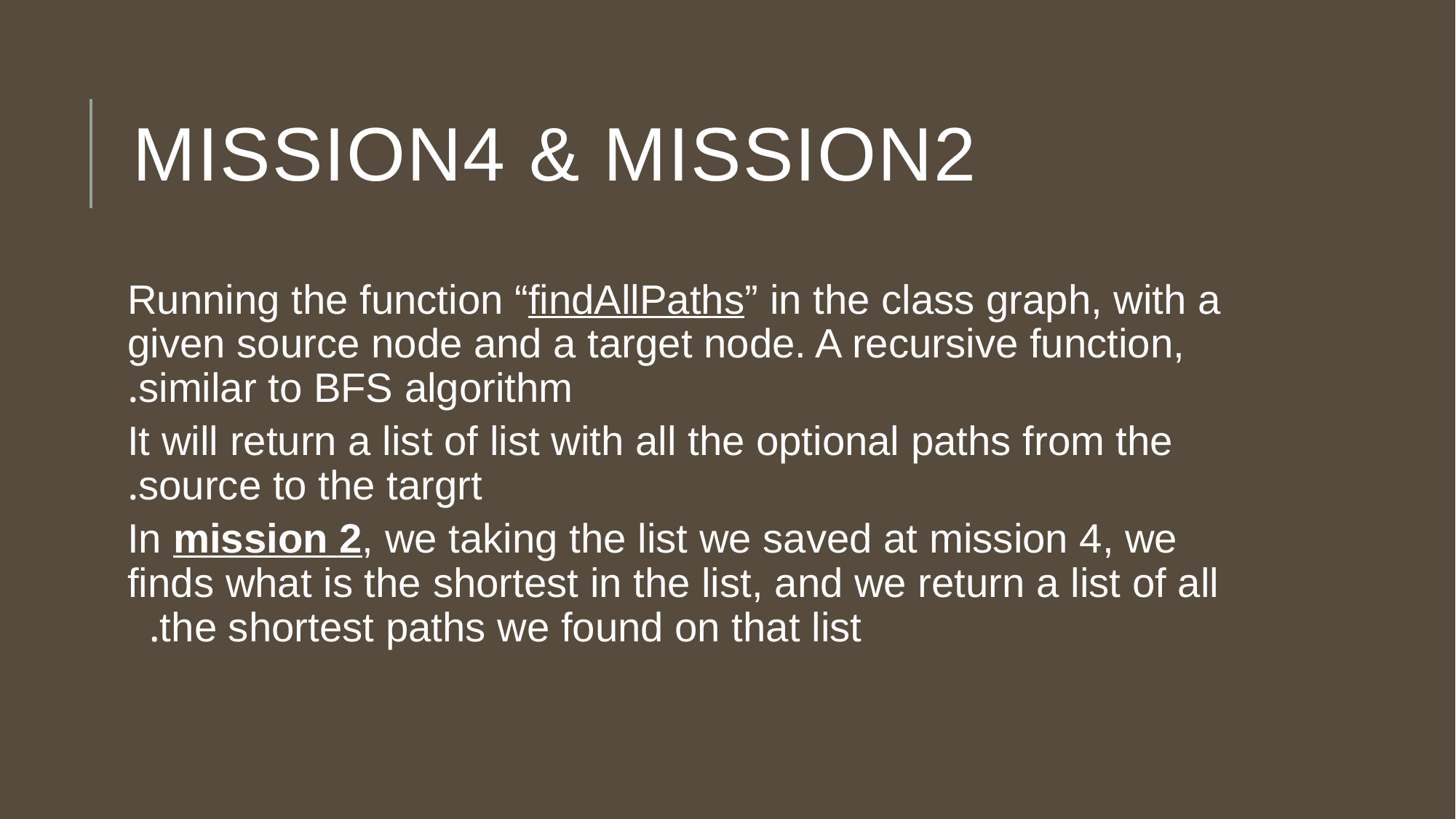

# Mission4 & MISSION2
Running the function “findAllPaths” in the class graph, with a given source node and a target node. A recursive function, similar to BFS algorithm.
It will return a list of list with all the optional paths from the source to the targrt.
In mission 2, we taking the list we saved at mission 4, we finds what is the shortest in the list, and we return a list of all the shortest paths we found on that list.